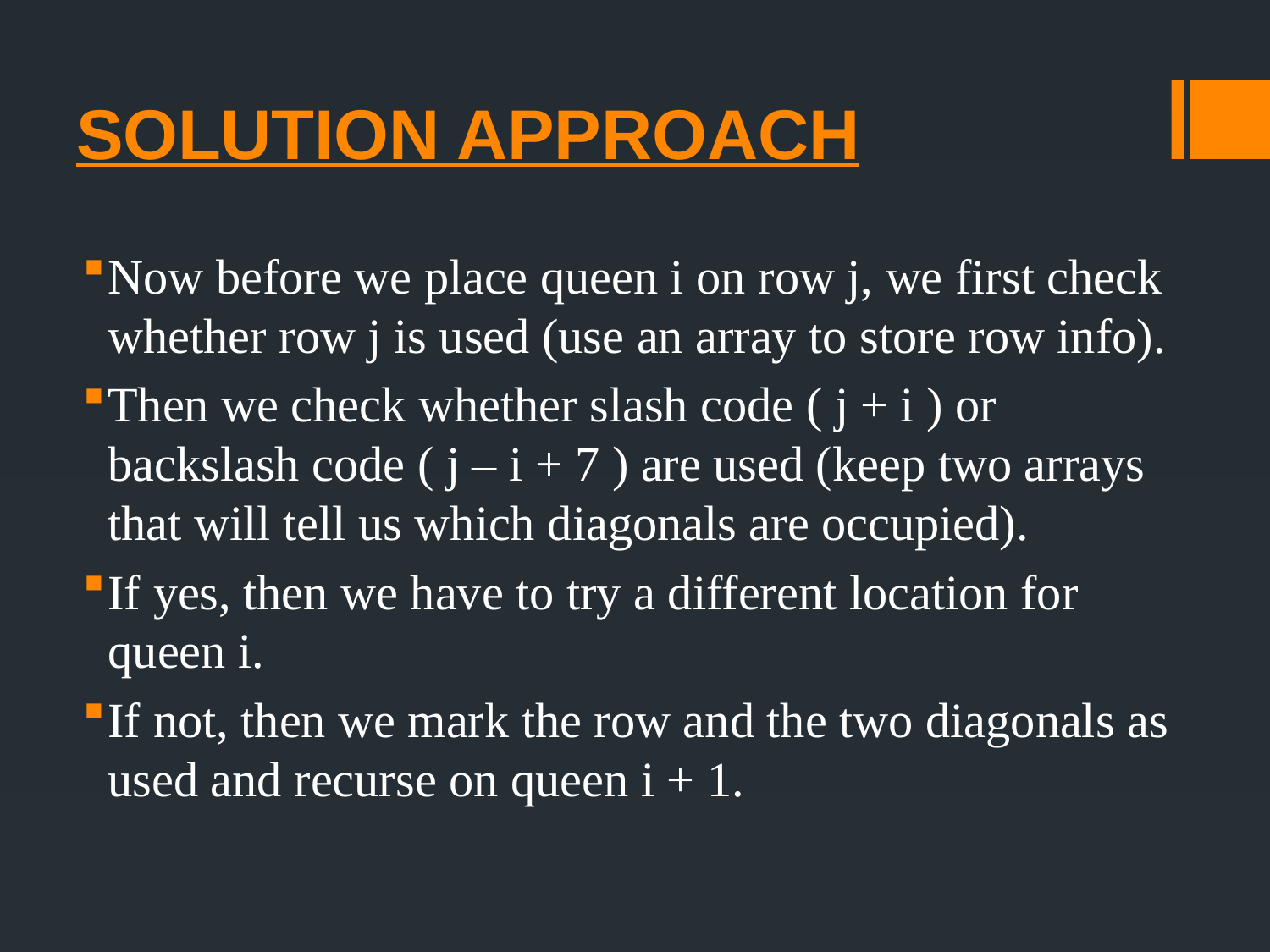

# SOLUTION APPROACH

Now before we place queen i on row j, we first check whether row j is used (use an array to store row info).
Then we check whether slash code ( j + i ) or backslash code ( j – i + 7 ) are used (keep two arrays that will tell us which diagonals are occupied).
If yes, then we have to try a different location for queen i.
If not, then we mark the row and the two diagonals as used and recurse on queen i + 1.